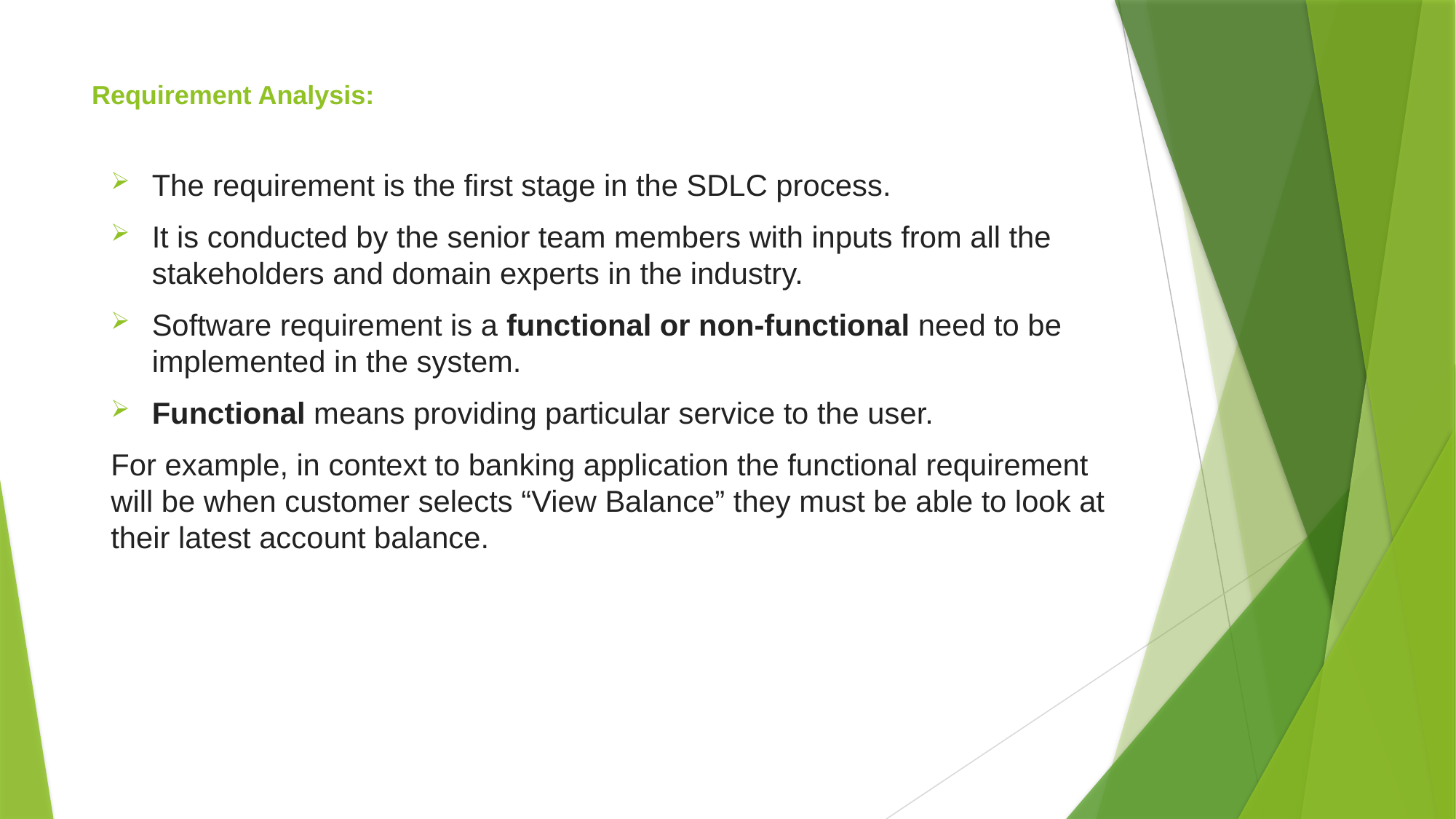

# Requirement Analysis:
The requirement is the first stage in the SDLC process.
It is conducted by the senior team members with inputs from all the stakeholders and domain experts in the industry.
Software requirement is a functional or non-functional need to be implemented in the system.
Functional means providing particular service to the user.
For example, in context to banking application the functional requirement will be when customer selects “View Balance” they must be able to look at their latest account balance.